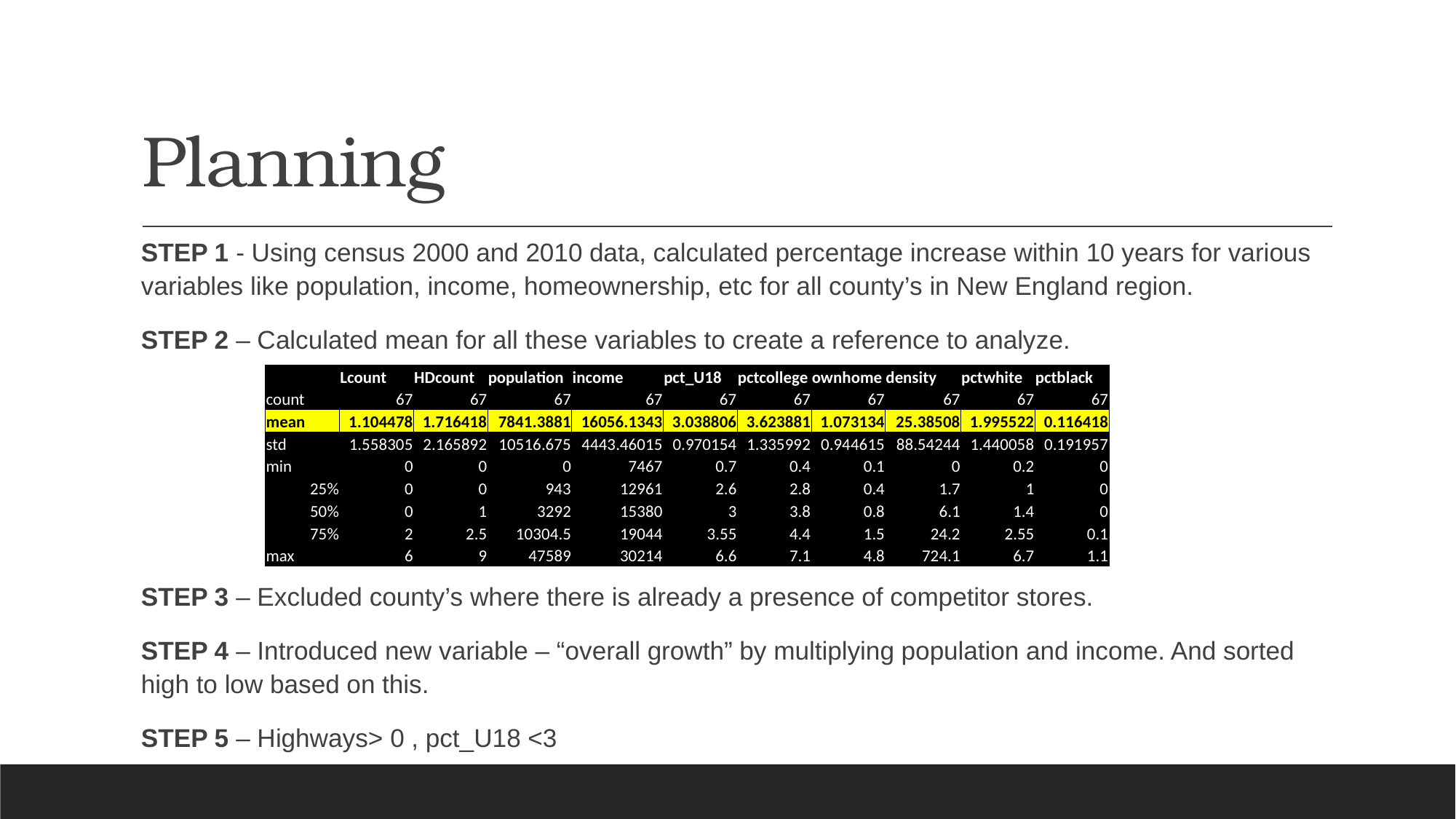

# Planning
STEP 1 - Using census 2000 and 2010 data, calculated percentage increase within 10 years for various variables like population, income, homeownership, etc for all county’s in New England region.
STEP 2 – Calculated mean for all these variables to create a reference to analyze.

STEP 3 – Excluded county’s where there is already a presence of competitor stores.
STEP 4 – Introduced new variable – “overall growth” by multiplying population and income. And sorted high to low based on this.
STEP 5 – Highways> 0 , pct_U18 <3

|  | Lcount | HDcount | population | income | pct\_U18 | pctcollege | ownhome | density | pctwhite | pctblack |
| --- | --- | --- | --- | --- | --- | --- | --- | --- | --- | --- |
| count | 67 | 67 | 67 | 67 | 67 | 67 | 67 | 67 | 67 | 67 |
| mean | 1.104478 | 1.716418 | 7841.3881 | 16056.1343 | 3.038806 | 3.623881 | 1.073134 | 25.38508 | 1.995522 | 0.116418 |
| std | 1.558305 | 2.165892 | 10516.675 | 4443.46015 | 0.970154 | 1.335992 | 0.944615 | 88.54244 | 1.440058 | 0.191957 |
| min | 0 | 0 | 0 | 7467 | 0.7 | 0.4 | 0.1 | 0 | 0.2 | 0 |
| 25% | 0 | 0 | 943 | 12961 | 2.6 | 2.8 | 0.4 | 1.7 | 1 | 0 |
| 50% | 0 | 1 | 3292 | 15380 | 3 | 3.8 | 0.8 | 6.1 | 1.4 | 0 |
| 75% | 2 | 2.5 | 10304.5 | 19044 | 3.55 | 4.4 | 1.5 | 24.2 | 2.55 | 0.1 |
| max | 6 | 9 | 47589 | 30214 | 6.6 | 7.1 | 4.8 | 724.1 | 6.7 | 1.1 |